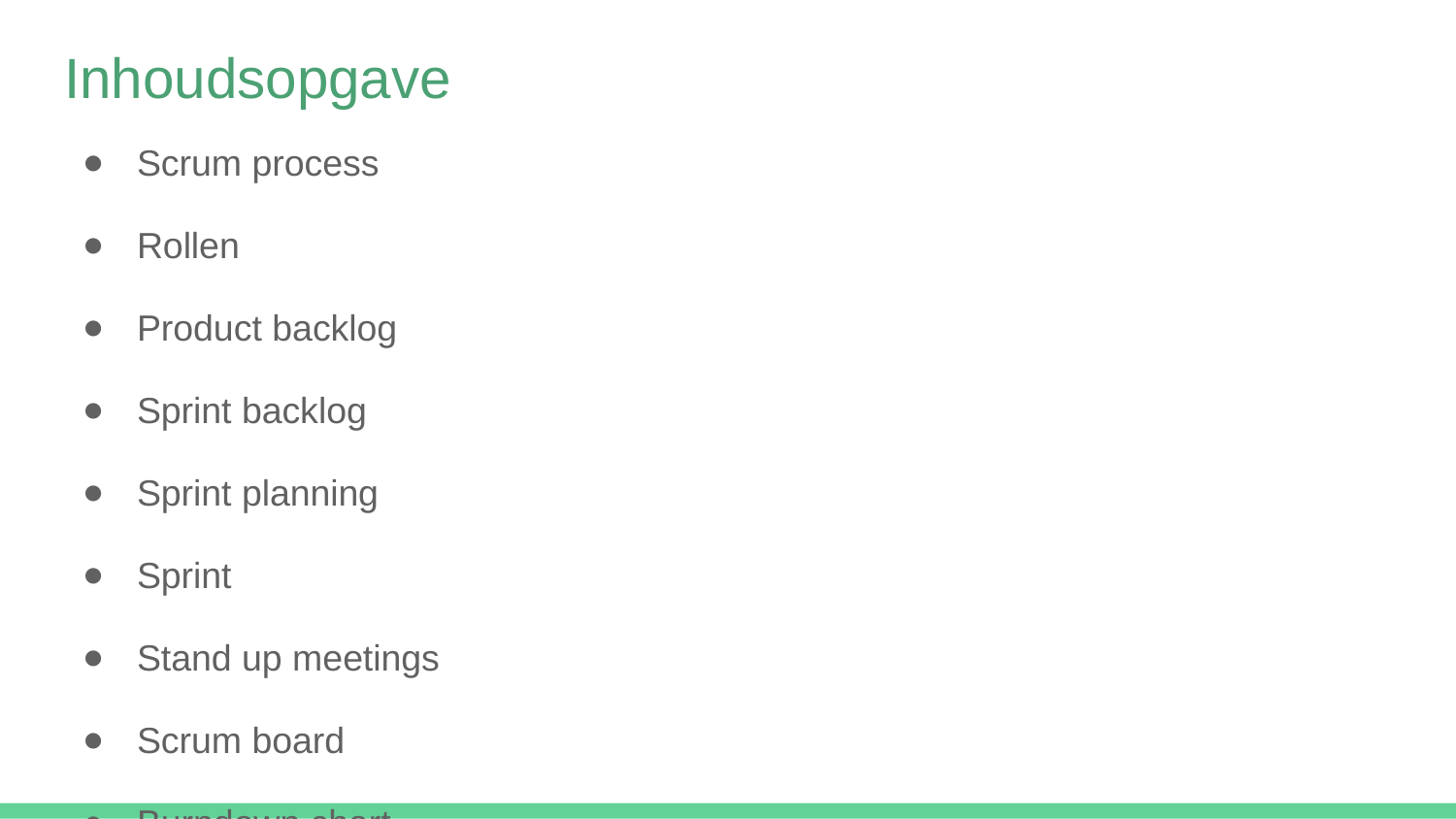

# Inhoudsopgave
Scrum process
Rollen
Product backlog
Sprint backlog
Sprint planning
Sprint
Stand up meetings
Scrum board
Burndown chart
Acceptance criteria
Definition of done
Po meeting / review
Retrospective